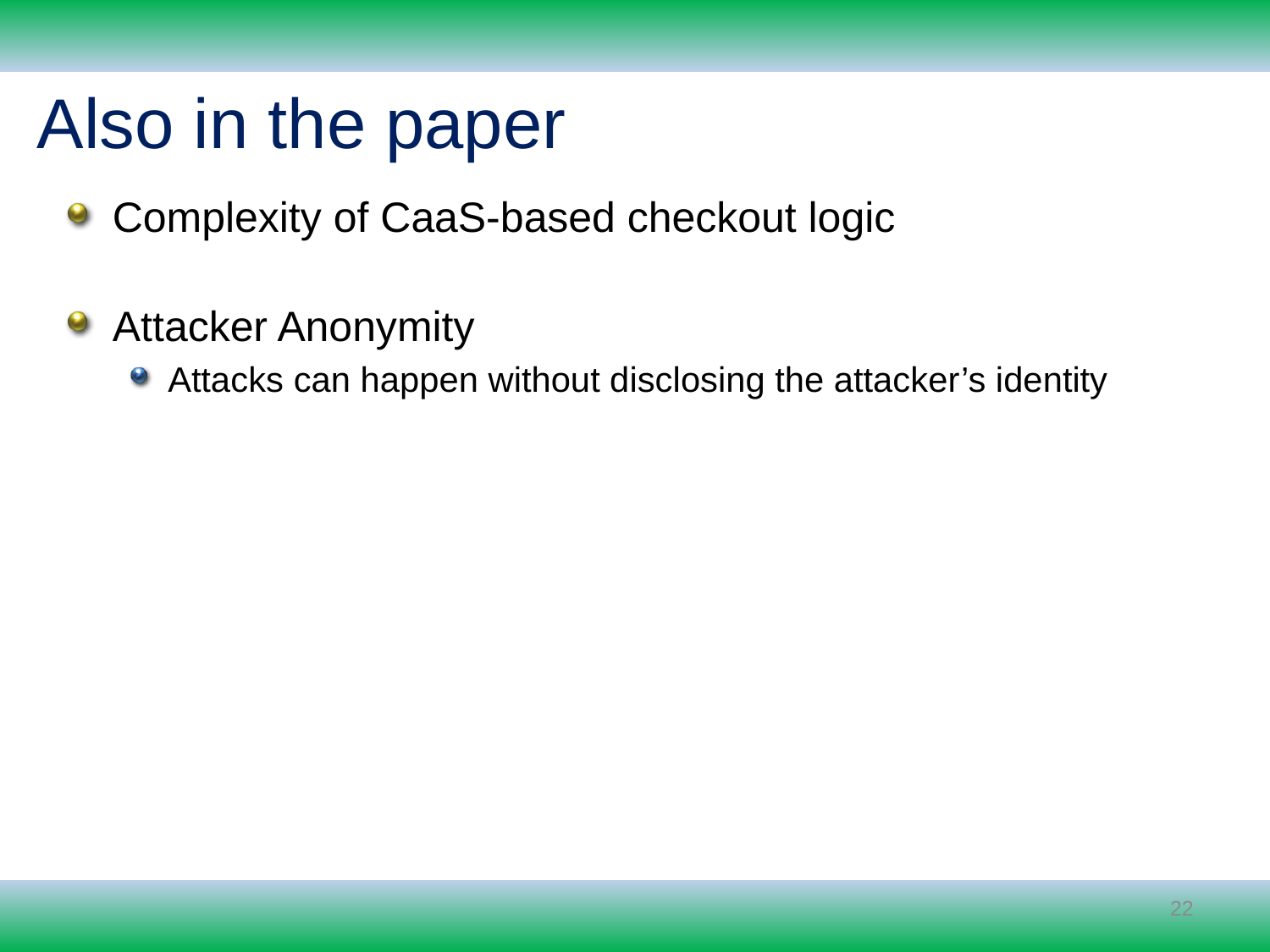

Also in the paper
Complexity of CaaS-based checkout logic

Attacker Anonymity
Attacks can happen without disclosing the attacker’s identity
22